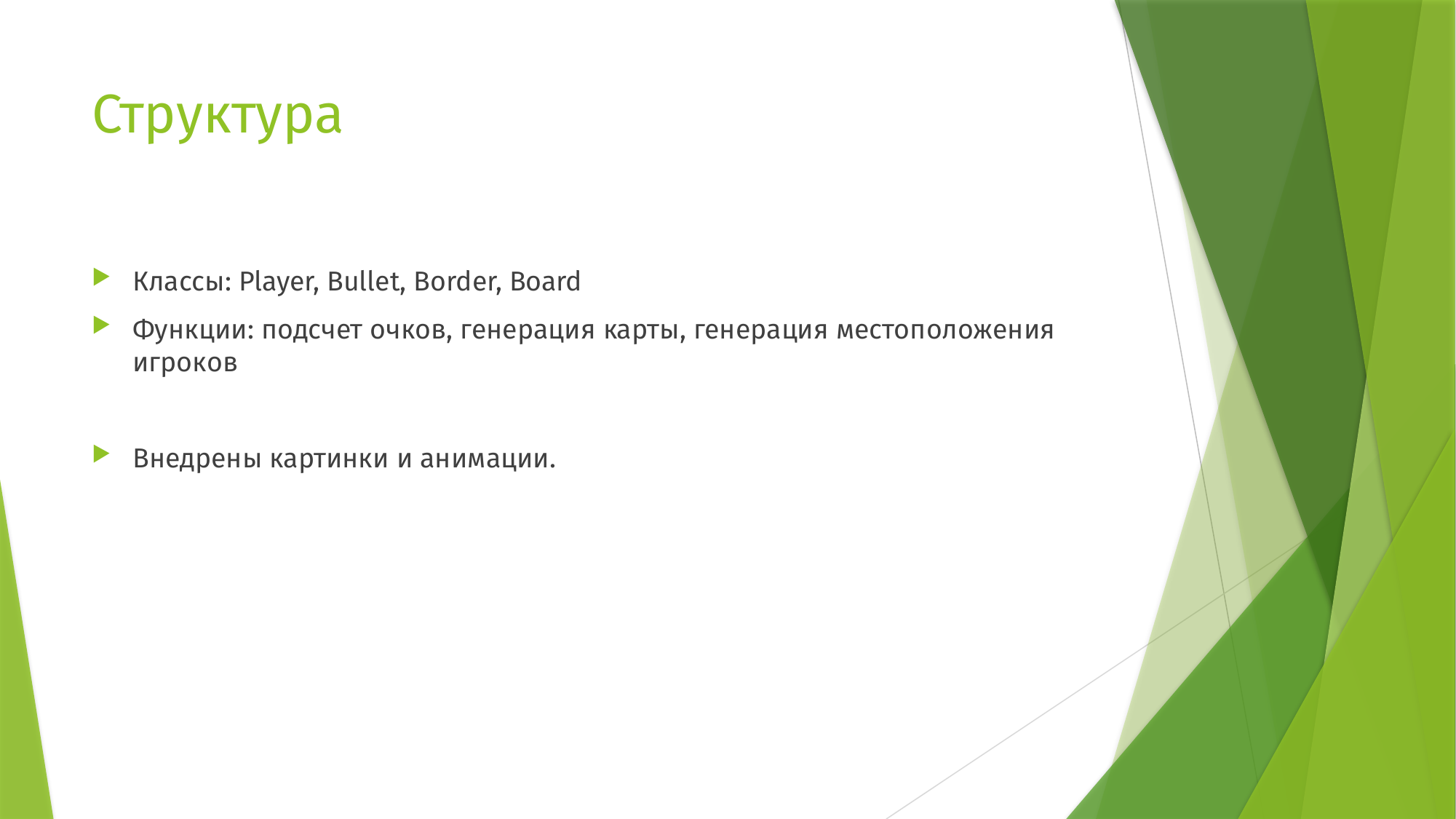

# Структура
Классы: Player, Bullet, Border, Board
Функции: подсчет очков, генерация карты, генерация местоположения игроков

Внедрены картинки и анимации.